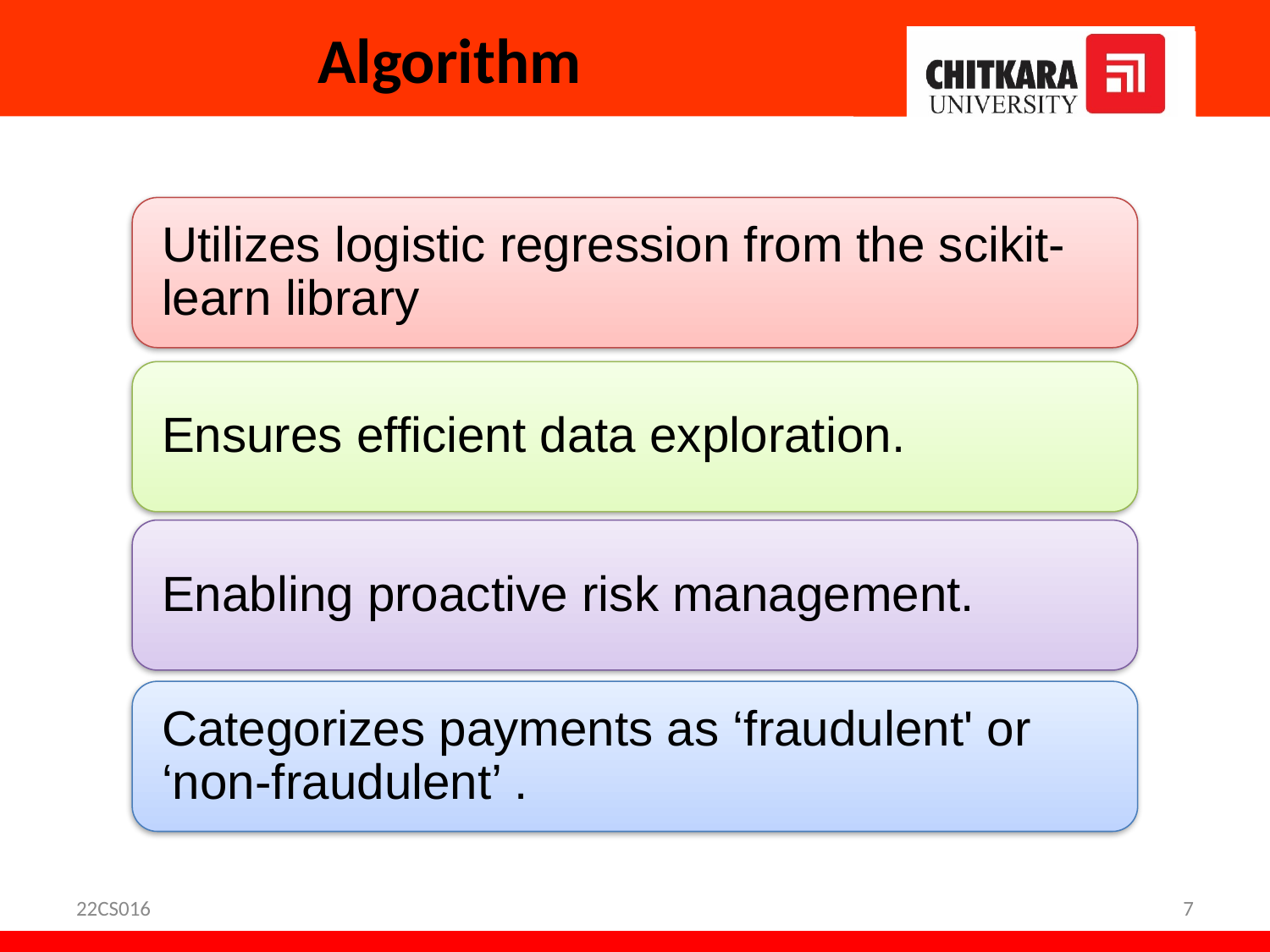

# Algorithm
Utilizes logistic regression from the scikit-learn library
Ensures efficient data exploration.
Enabling proactive risk management.
Categorizes payments as ‘fraudulent' or ‘non-fraudulent’ .
22CS016
7